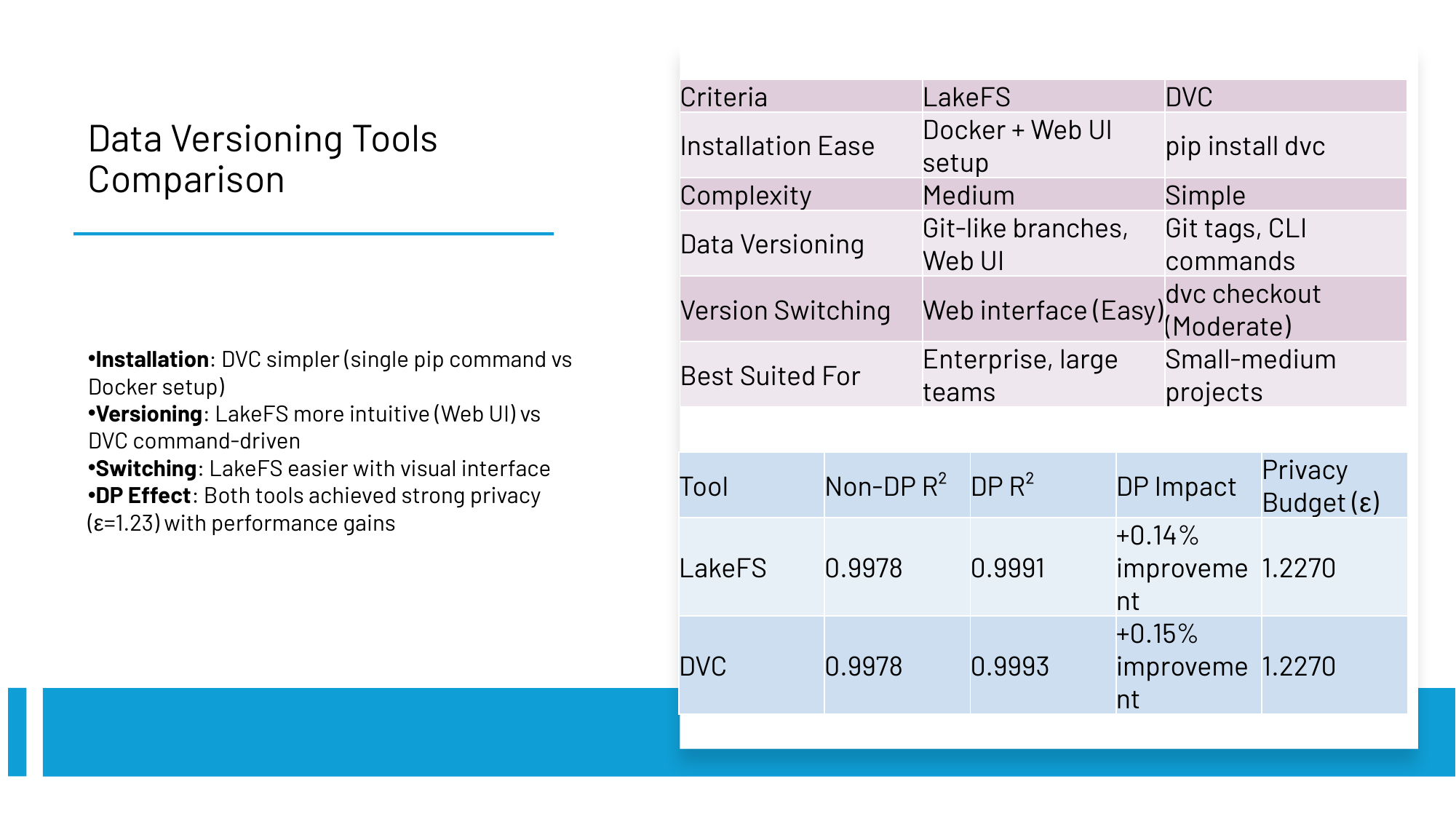

# Data Versioning Tools Comparison
| Criteria | LakeFS | DVC |
| --- | --- | --- |
| Installation Ease | Docker + Web UI setup | pip install dvc |
| Complexity | Medium | Simple |
| Data Versioning | Git-like branches, Web UI | Git tags, CLI commands |
| Version Switching | Web interface (Easy) | dvc checkout (Moderate) |
| Best Suited For | Enterprise, large teams | Small-medium projects |

Installation: DVC simpler (single pip command vs Docker setup)
Versioning: LakeFS more intuitive (Web UI) vs DVC command-driven
Switching: LakeFS easier with visual interface
DP Effect: Both tools achieved strong privacy (ε=1.23) with performance gains

| Tool | Non-DP R² | DP R² | DP Impact | Privacy Budget (ε) |
| --- | --- | --- | --- | --- |
| LakeFS | 0.9978 | 0.9991 | +0.14% improvement | 1.2270 |
| DVC | 0.9978 | 0.9993 | +0.15% improvement | 1.2270 |